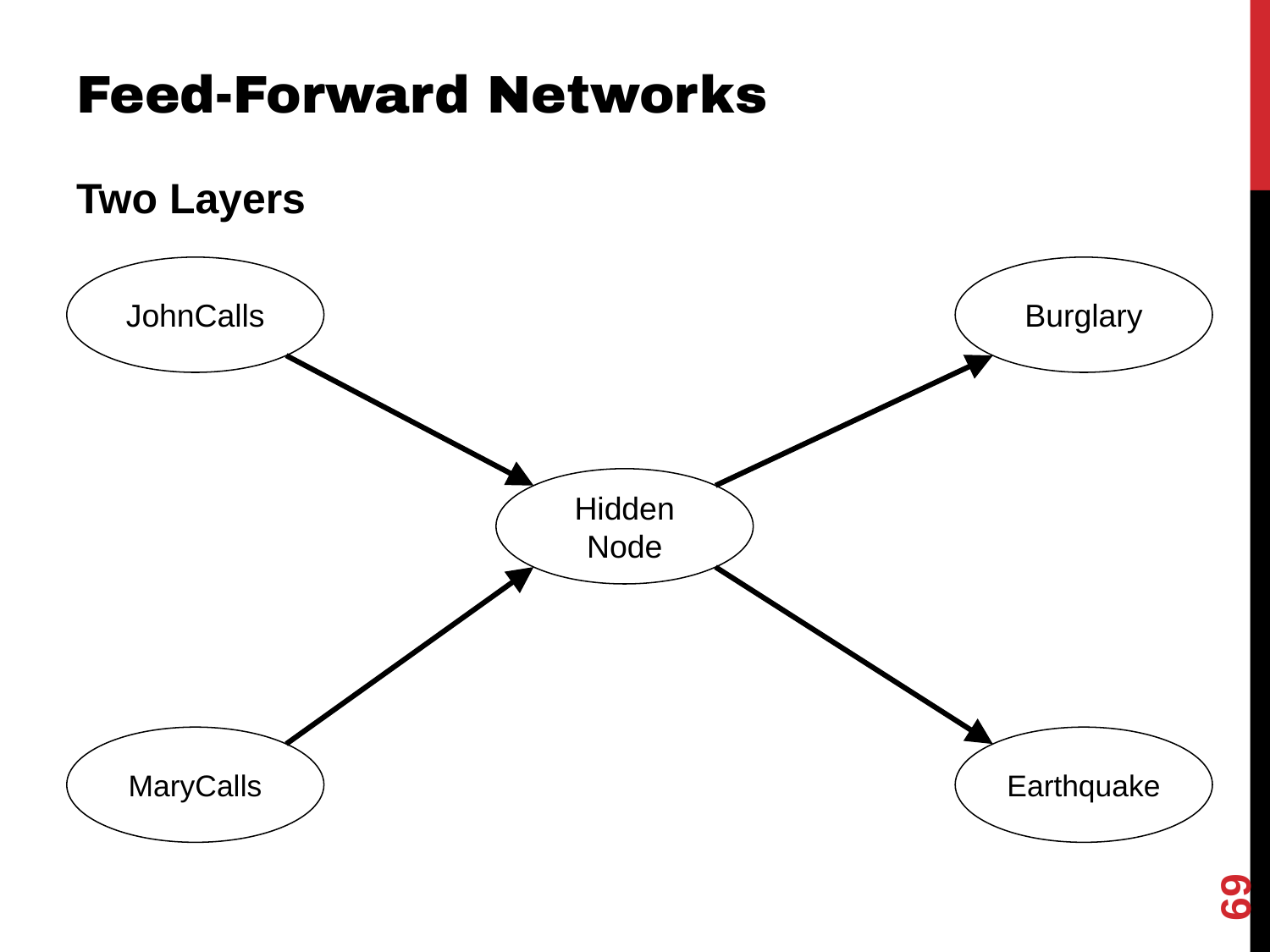

# Feed-Forward Networks
Two Layers
JohnCalls
Burglary
Hidden Node
MaryCalls
Earthquake
69